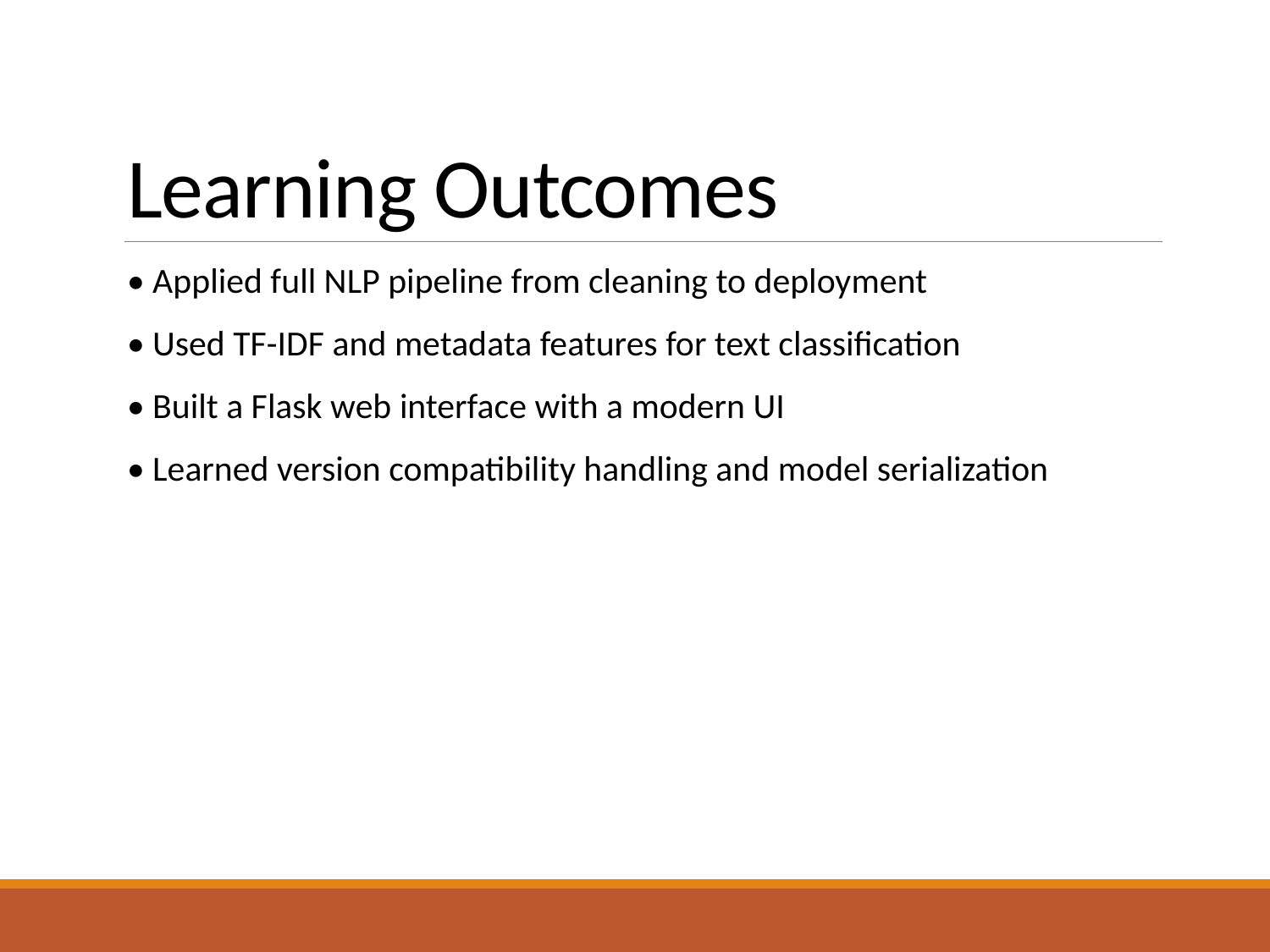

# Learning Outcomes
• Applied full NLP pipeline from cleaning to deployment
• Used TF-IDF and metadata features for text classification
• Built a Flask web interface with a modern UI
• Learned version compatibility handling and model serialization